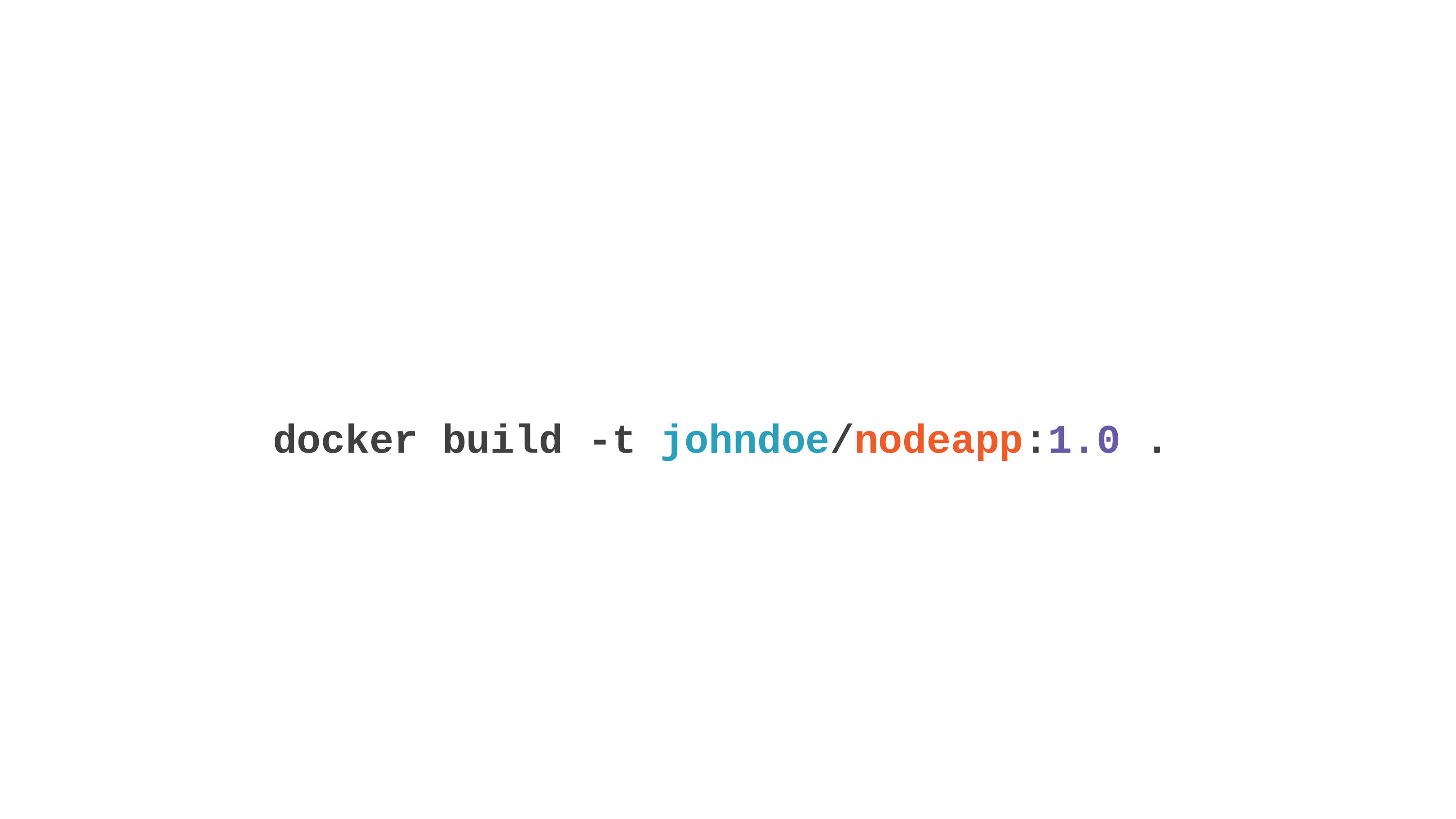

# docker build -t johndoe/nodeapp:1.0 .
15